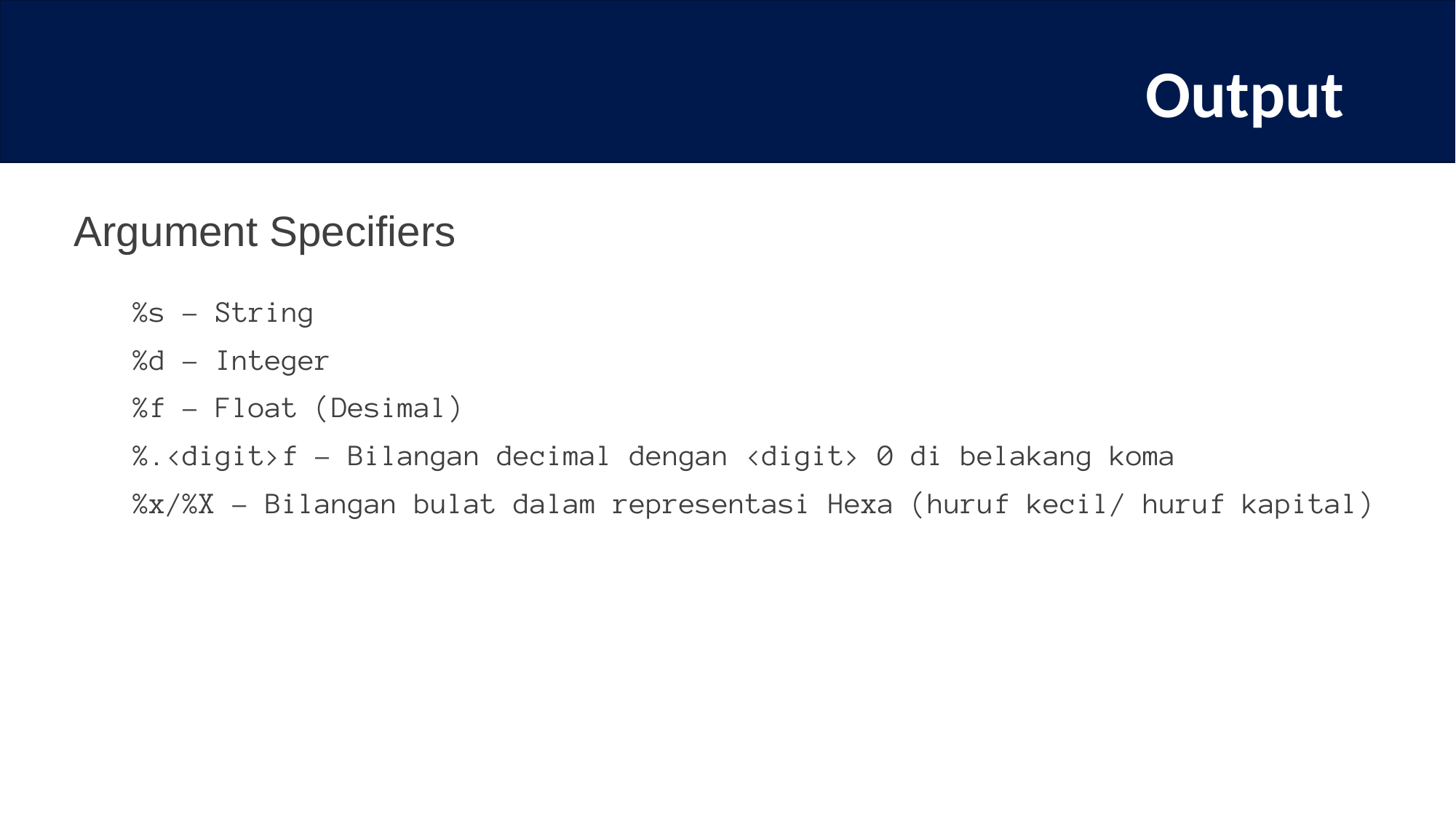

# Output
Argument Specifiers
%s – String
%d – Integer
%f – Float (Desimal)
%.<digit>f – Bilangan decimal dengan <digit> 0 di belakang koma
%x/%X – Bilangan bulat dalam representasi Hexa (huruf kecil/ huruf kapital)